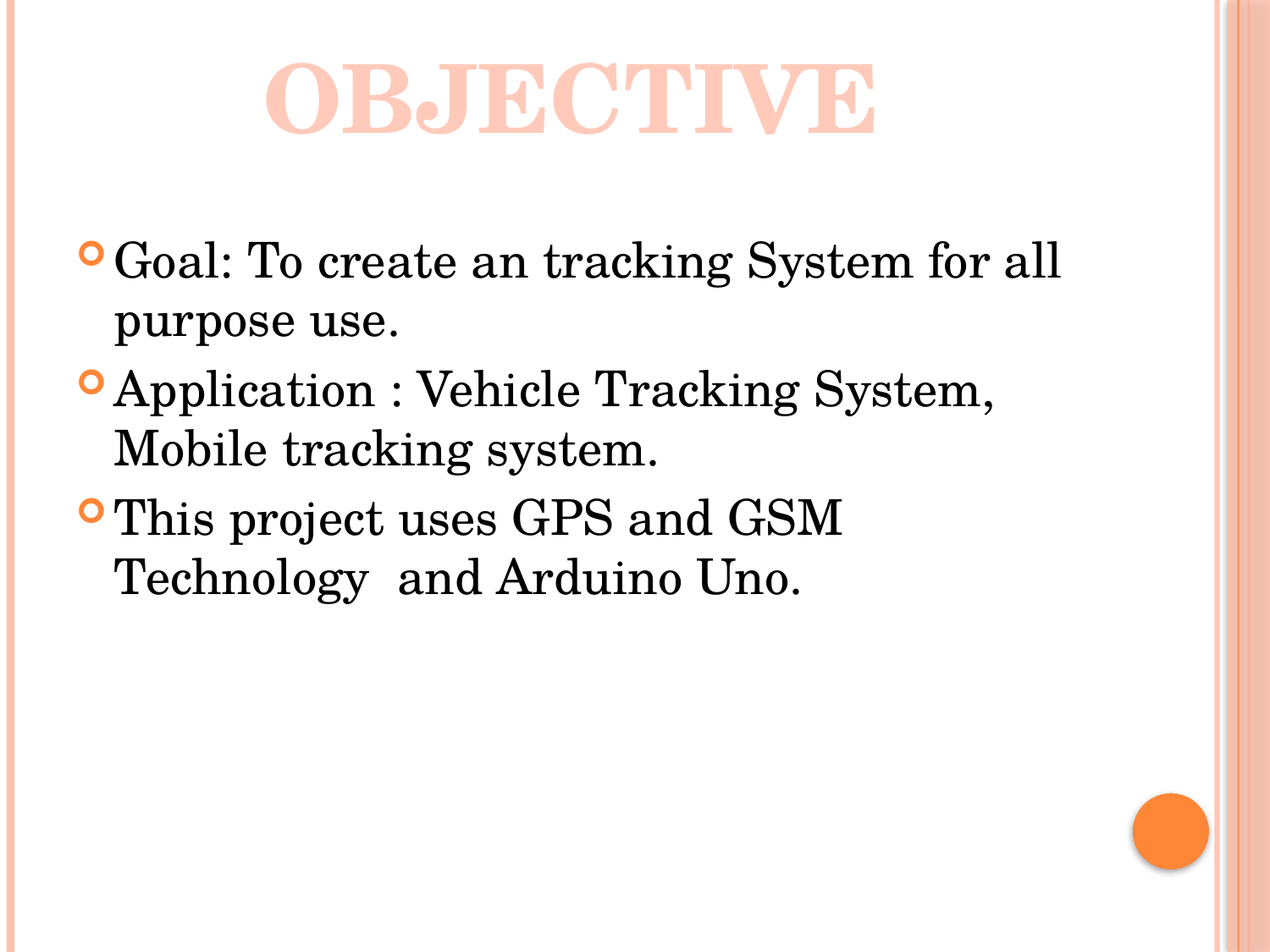

OBJECTIVE
Goal: To create an tracking System for all purpose use.
Application : Vehicle Tracking System, Mobile tracking system.
This project uses GPS and GSM Technology  and Arduino Uno.